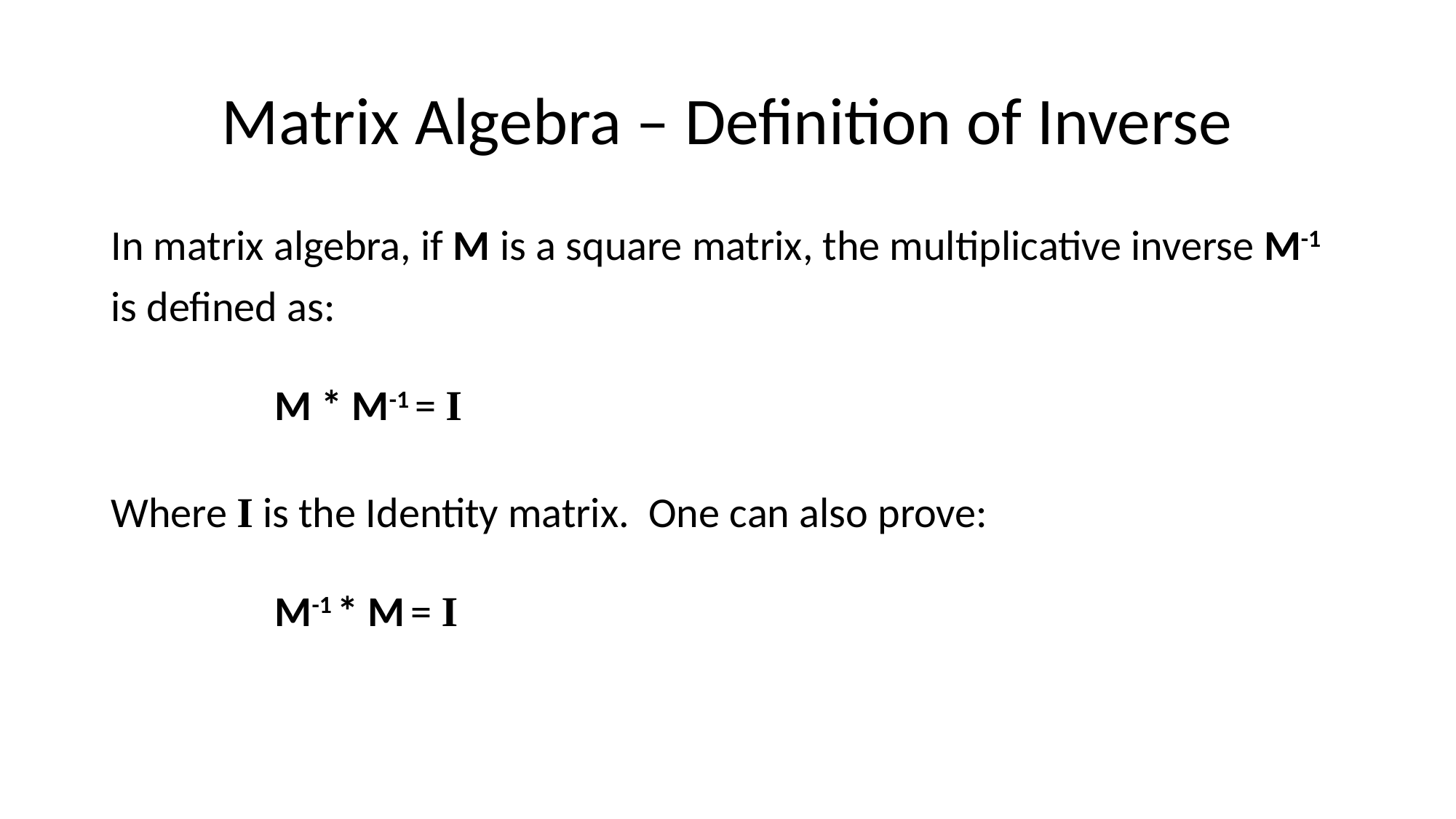

# Matrix Algebra – Definition of Inverse
In matrix algebra, if M is a square matrix, the multiplicative inverse M-1
is defined as:
M * M-1 = I
Where I is the Identity matrix.  One can also prove:
M-1 * M = I